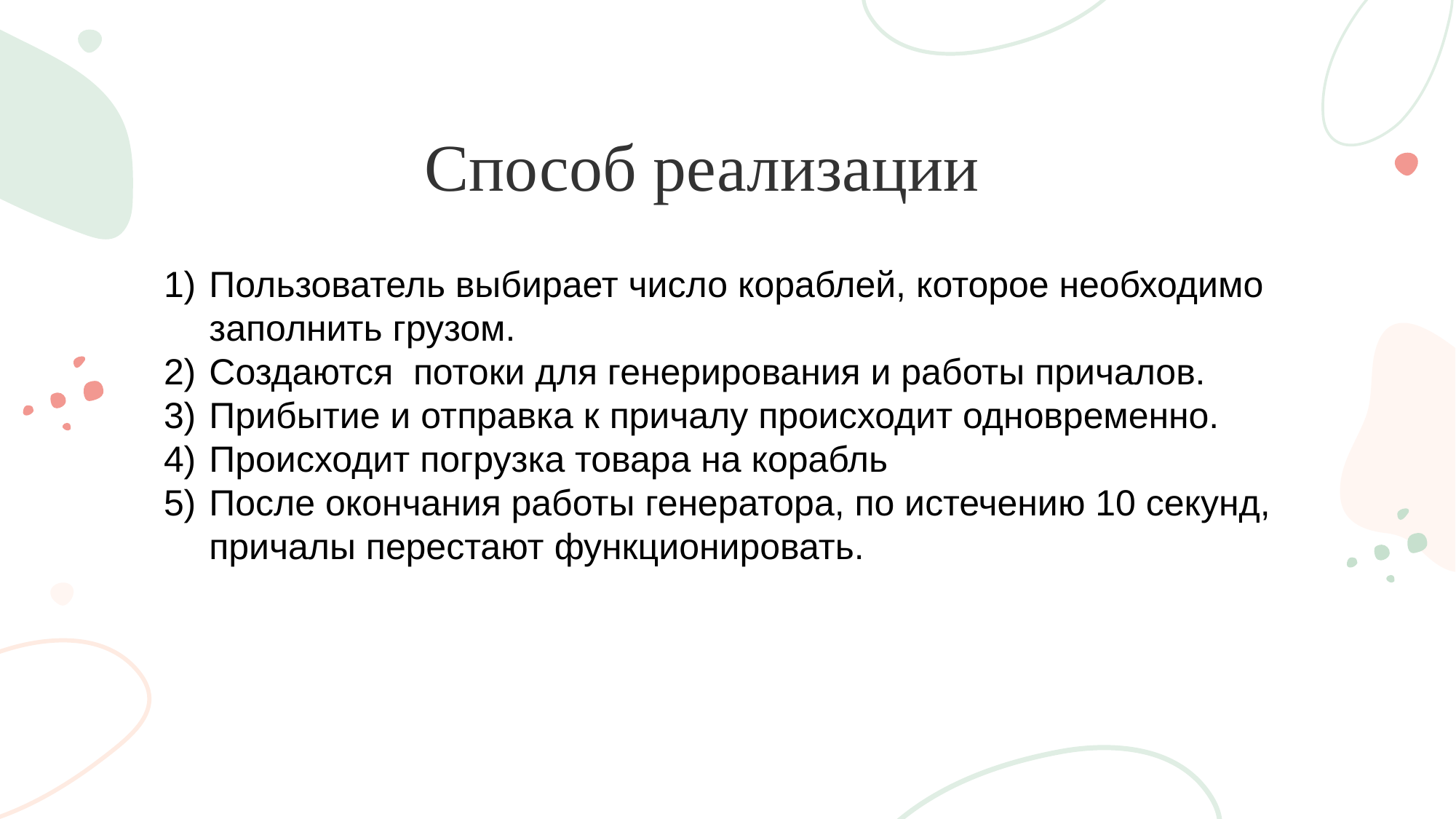

# Способ реализации
Пользователь выбирает число кораблей, которое необходимо заполнить грузом.
Создаются  потоки для генерирования и работы причалов.
Прибытие и отправка к причалу происходит одновременно.
Происходит погрузка товара на корабль
После окончания работы генератора, по истечению 10 секунд, причалы перестают функционировать.